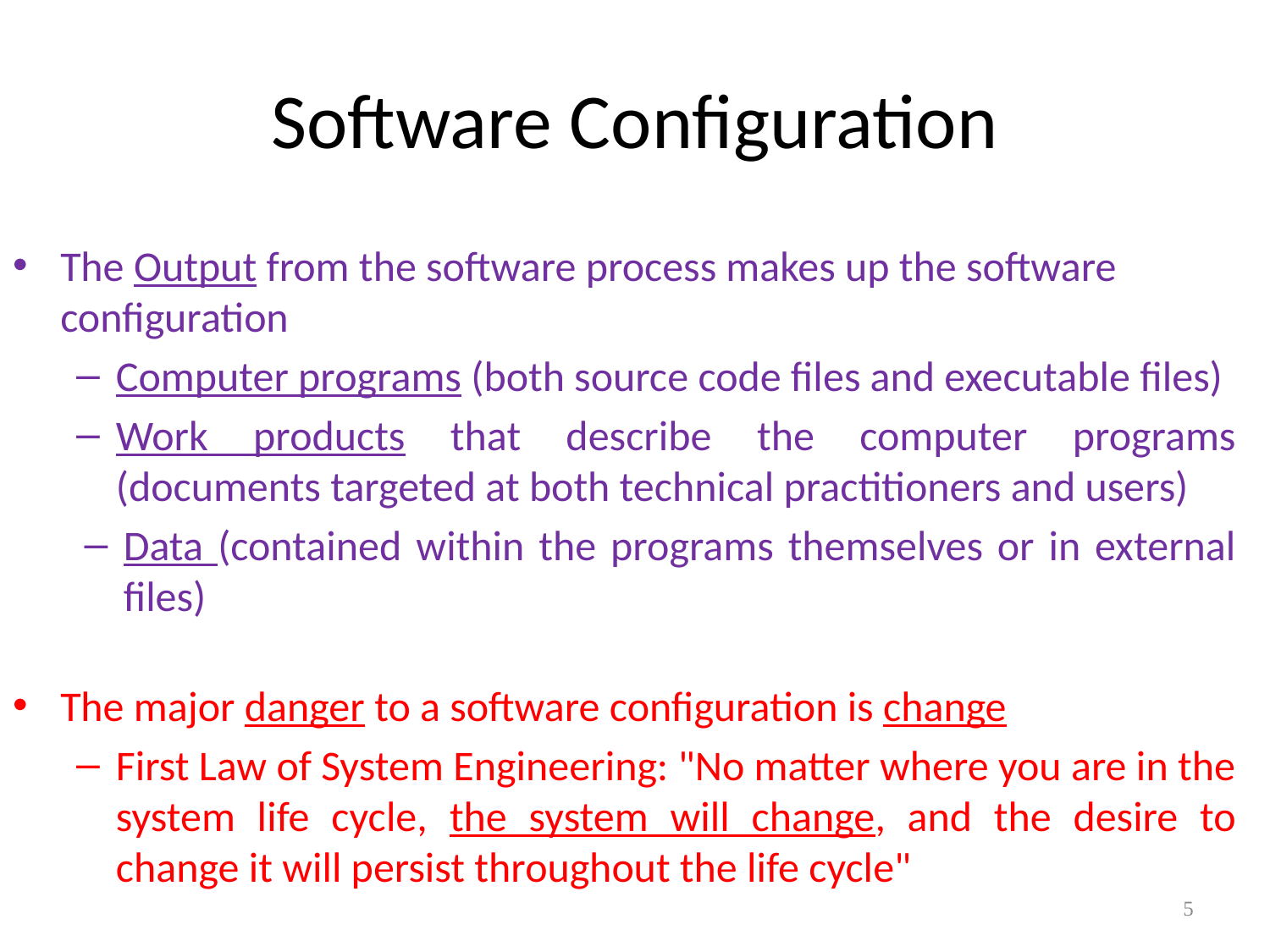

# Software Configuration
The Output from the software process makes up the software configuration
Computer programs (both source code files and executable files)
Work products that describe the computer programs (documents targeted at both technical practitioners and users)
Data (contained within the programs themselves or in external files)
The major danger to a software configuration is change
First Law of System Engineering: "No matter where you are in the system life cycle, the system will change, and the desire to change it will persist throughout the life cycle"
5